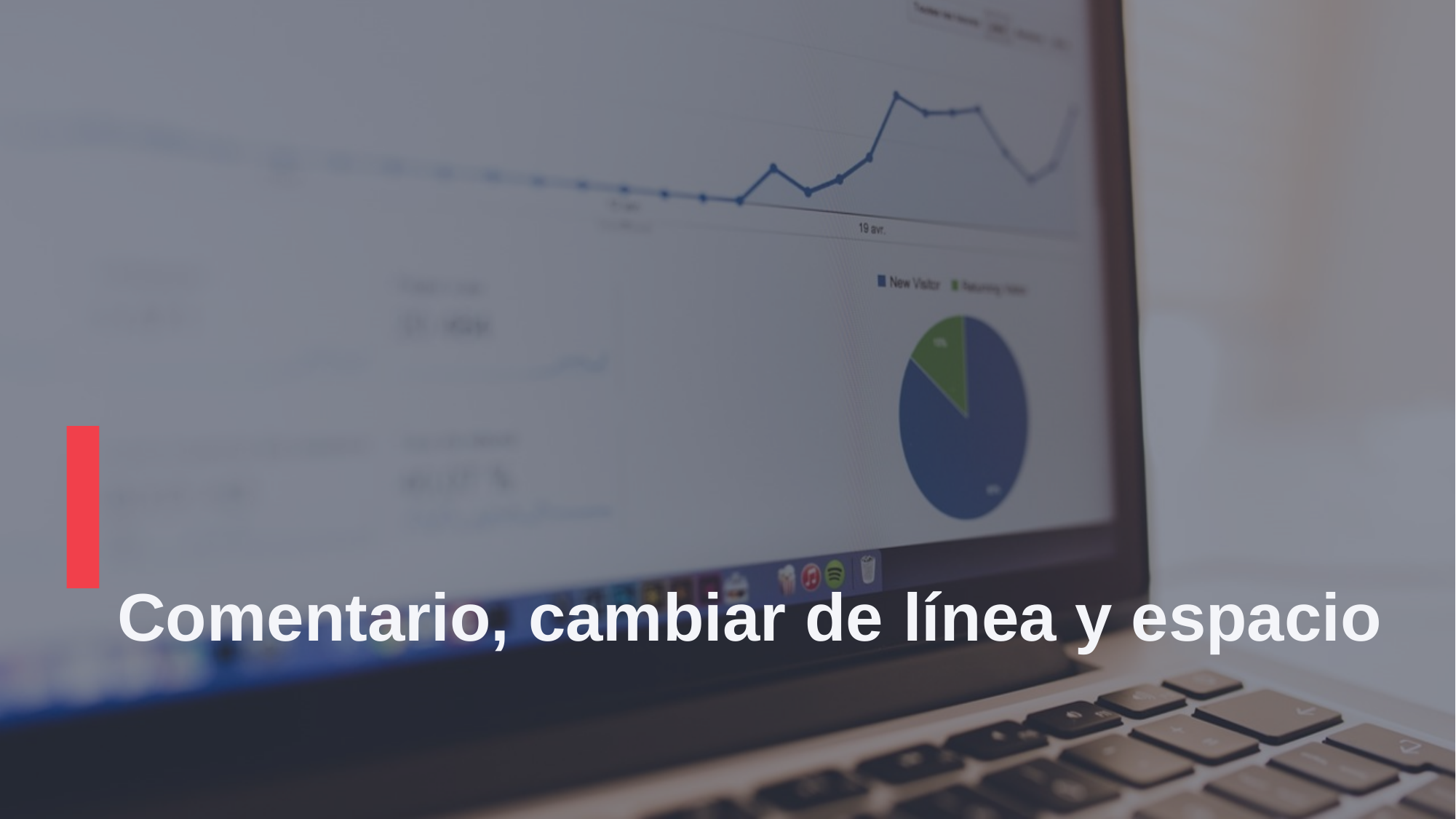

# Comentario, cambiar de línea y espacio